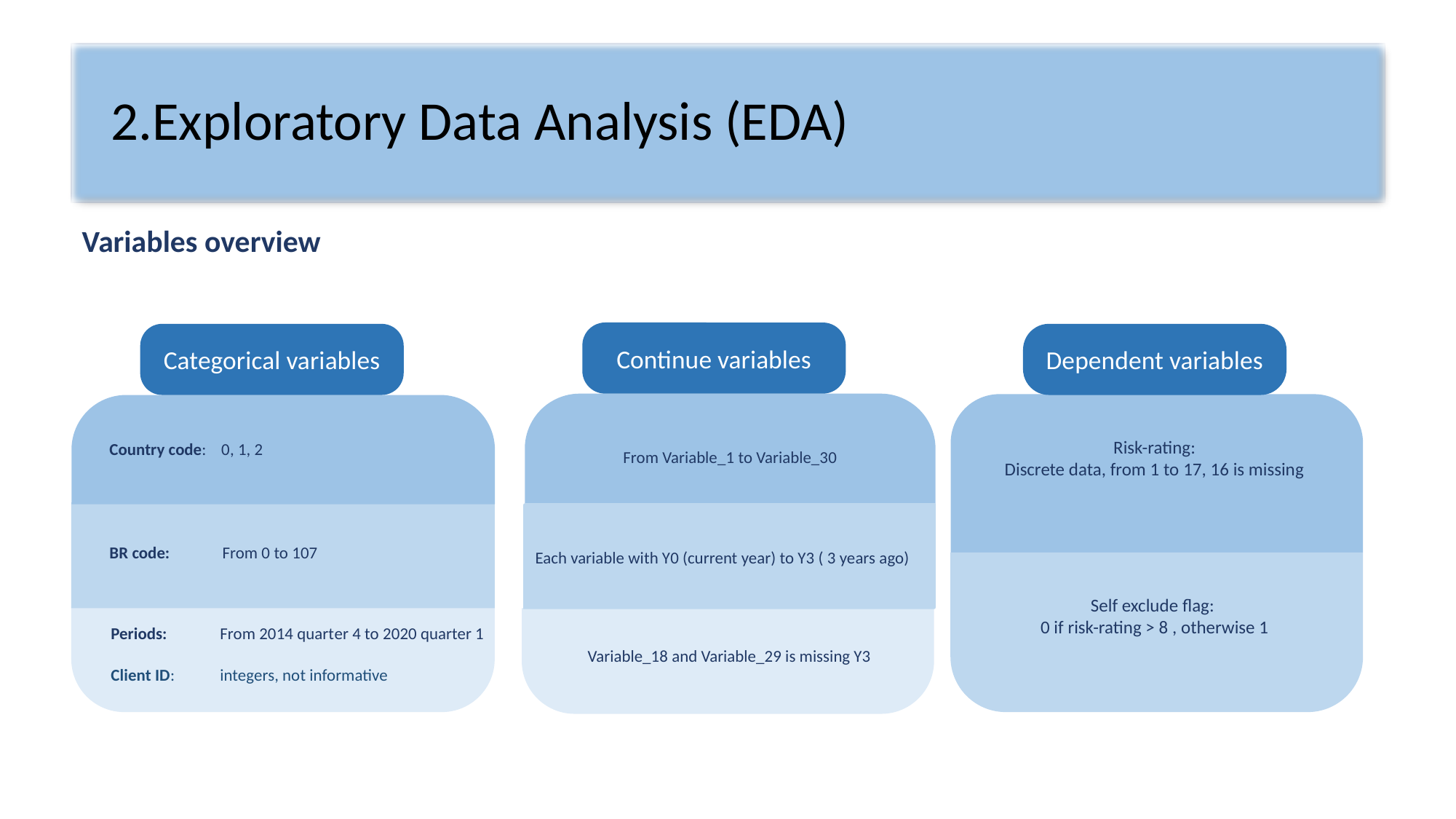

# 2.Exploratory Data Analysis (EDA)
Variables overview
Continue variables
Categorical variables
Dependent variables

From Variable_1 to Variable_30

Risk-rating:
Discrete data, from 1 to 17, 16 is missing

Country code:    0, 1, 2

BR code: 	 From 0 to 107
Each variable with Y0 (current year) to Y3 ( 3 years ago)

Self exclude flag:
0 if risk-rating > 8 , otherwise 1

Periods:     	From 2014 quarter 4 to 2020 quarter 1
Variable_18 and Variable_29 is missing Y3

Client ID: 	integers, not informative